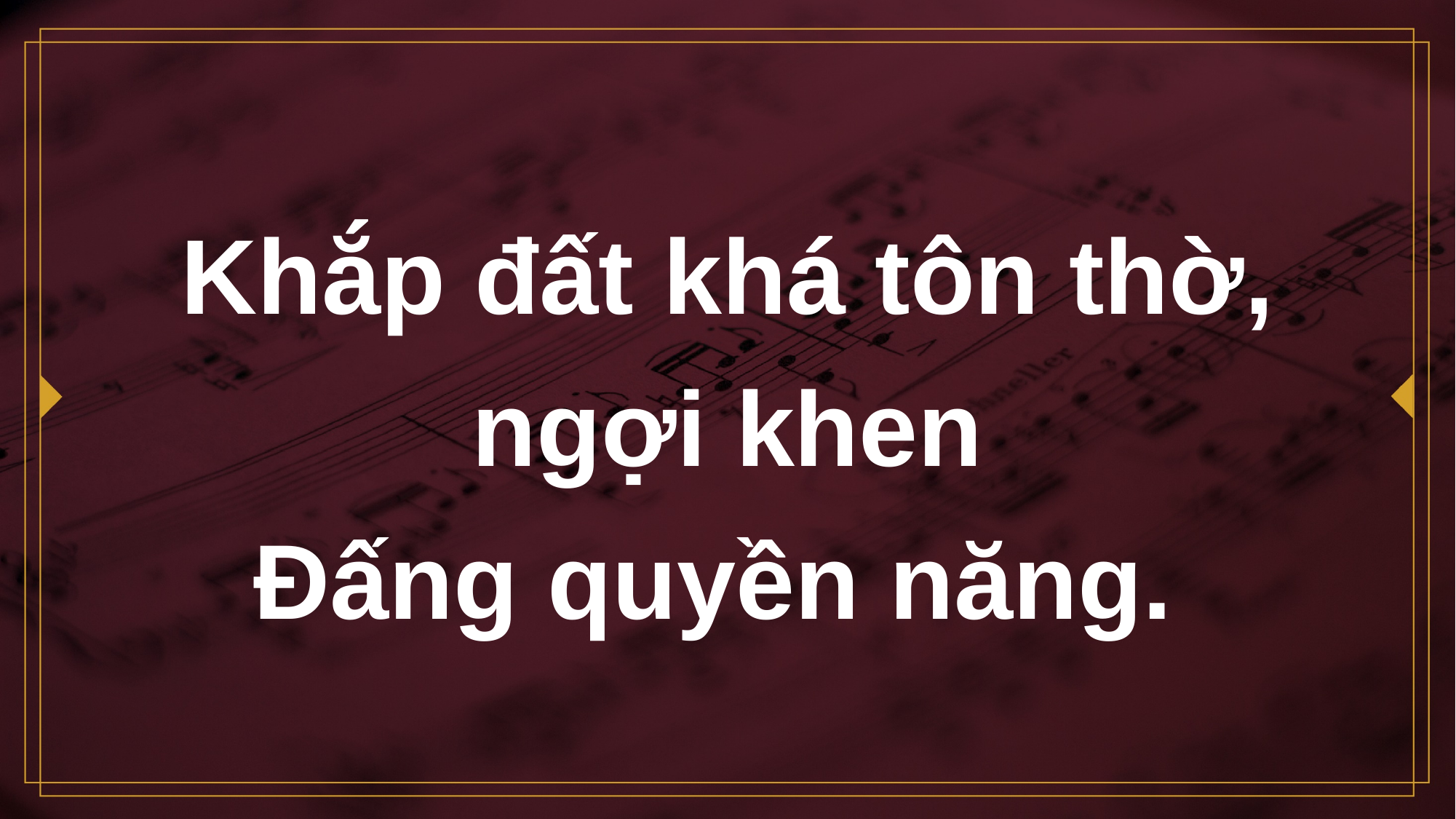

# Khắp đất khá tôn thờ, ngợi khen Đấng quyền năng.